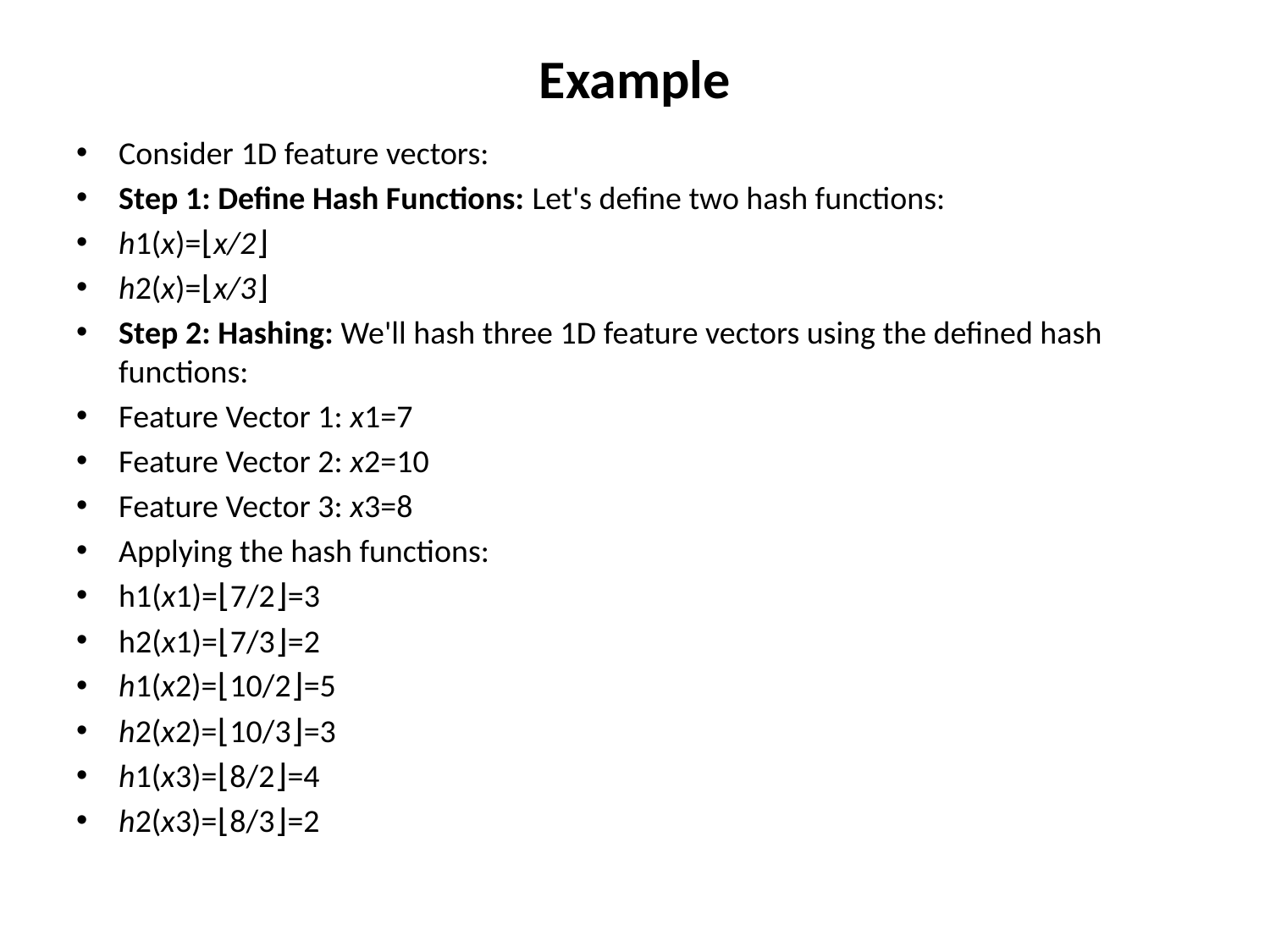

# Example
Consider 1D feature vectors:
Step 1: Define Hash Functions: Let's define two hash functions:
h1​(x)=⌊x/2​⌋
h2​(x)=⌊x/3​⌋
Step 2: Hashing: We'll hash three 1D feature vectors using the defined hash functions:
Feature Vector 1: x1​=7
Feature Vector 2: x2​=10
Feature Vector 3: x3​=8
Applying the hash functions:
h1​(x1​)=⌊7/2​⌋=3
​h2(x1​)=⌊7/3​⌋=2
h1​(x2​)=⌊10/2​⌋=5
h2​(x2​)=⌊10/3​⌋=3
h1​(x3​)=⌊8/2​⌋=4
h2​(x3​)=⌊8/3​⌋=2